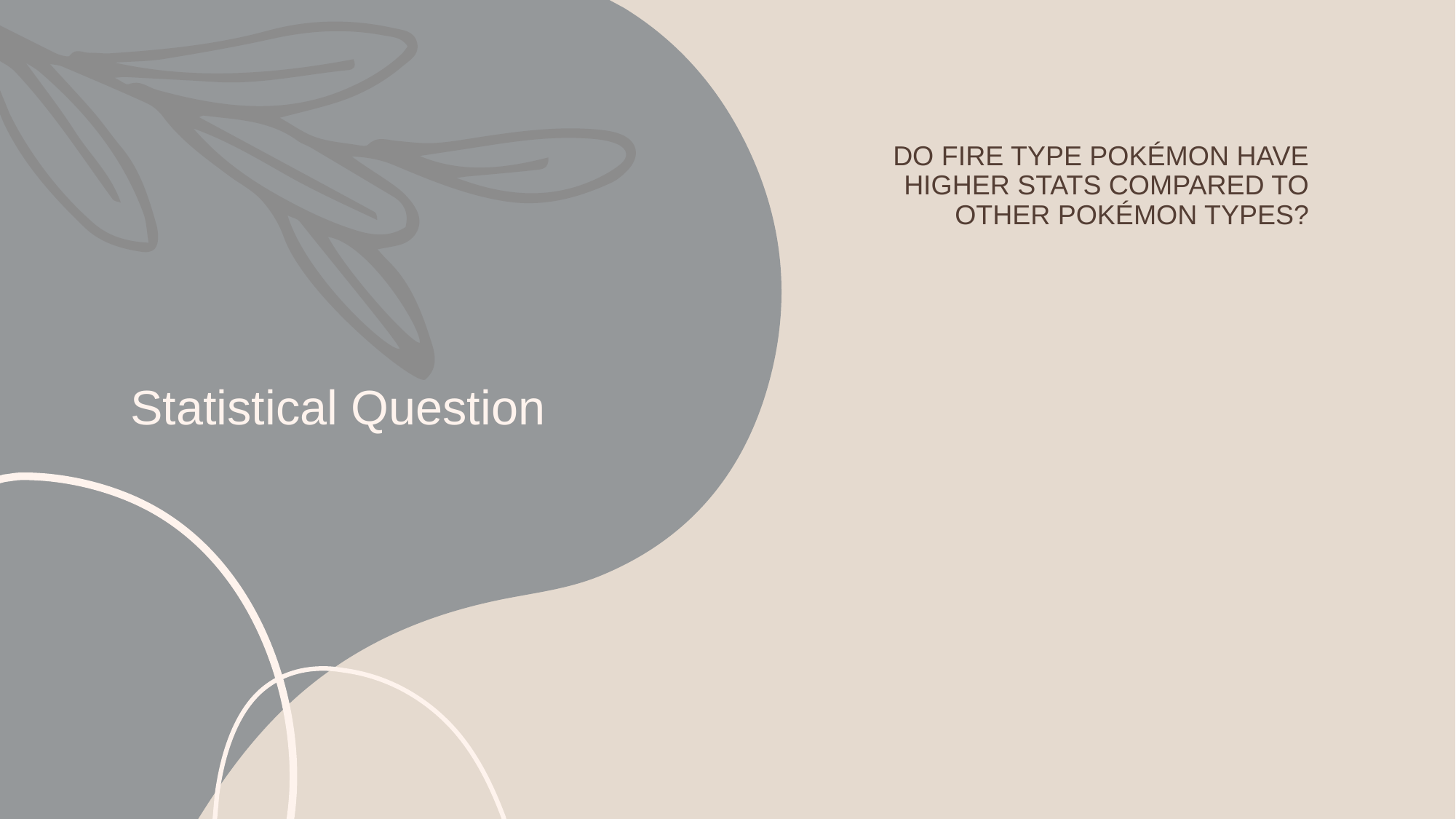

# Statistical Question
Do Fire Type Pokémon have higher stats compared to other Pokémon types?